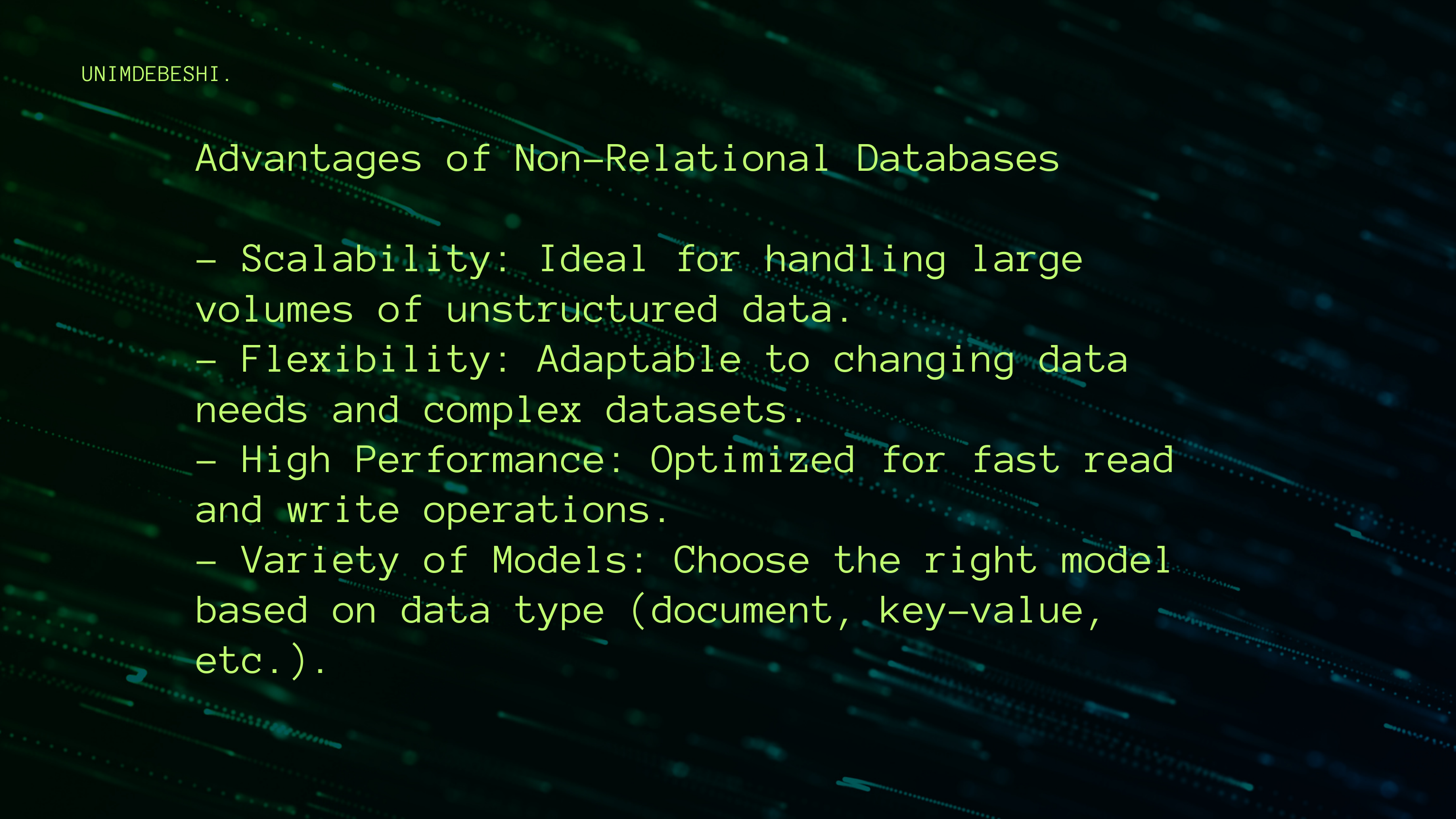

UNIMDEBESHI.
Advantages of Non-Relational Databases

- Scalability: Ideal for handling large volumes of unstructured data.
- Flexibility: Adaptable to changing data needs and complex datasets.
- High Performance: Optimized for fast read and write operations.
- Variety of Models: Choose the right model based on data type (document, key-value, etc.).